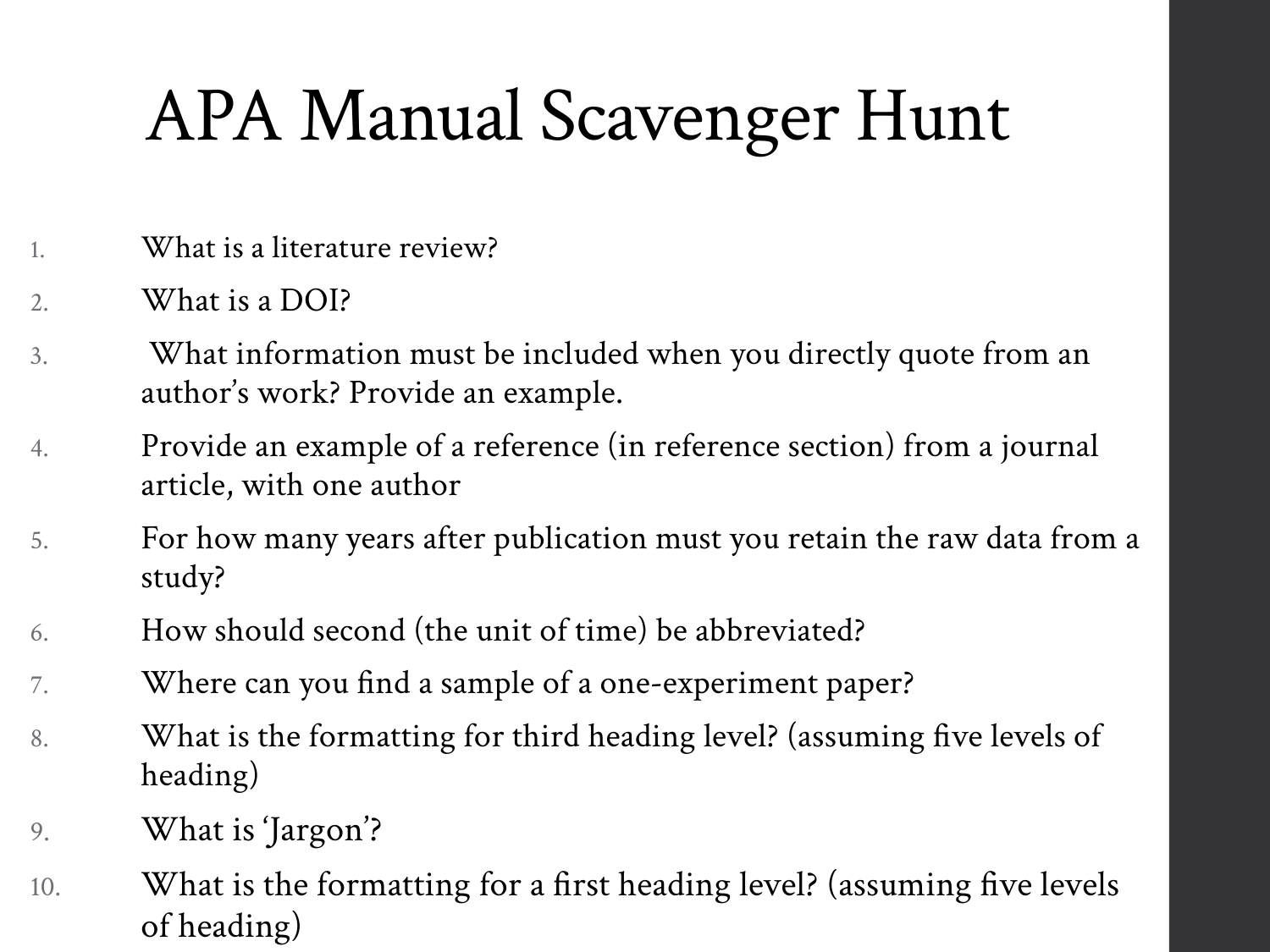

# APA Manual Scavenger Hunt
What is a literature review?
What is a DOI?
 What information must be included when you directly quote from an author’s work? Provide an example.
Provide an example of a reference (in reference section) from a journal article, with one author
For how many years after publication must you retain the raw data from a study?
How should second (the unit of time) be abbreviated?
Where can you find a sample of a one-experiment paper?
What is the formatting for third heading level? (assuming five levels of heading)
What is ‘Jargon’?
What is the formatting for a first heading level? (assuming five levels of heading)